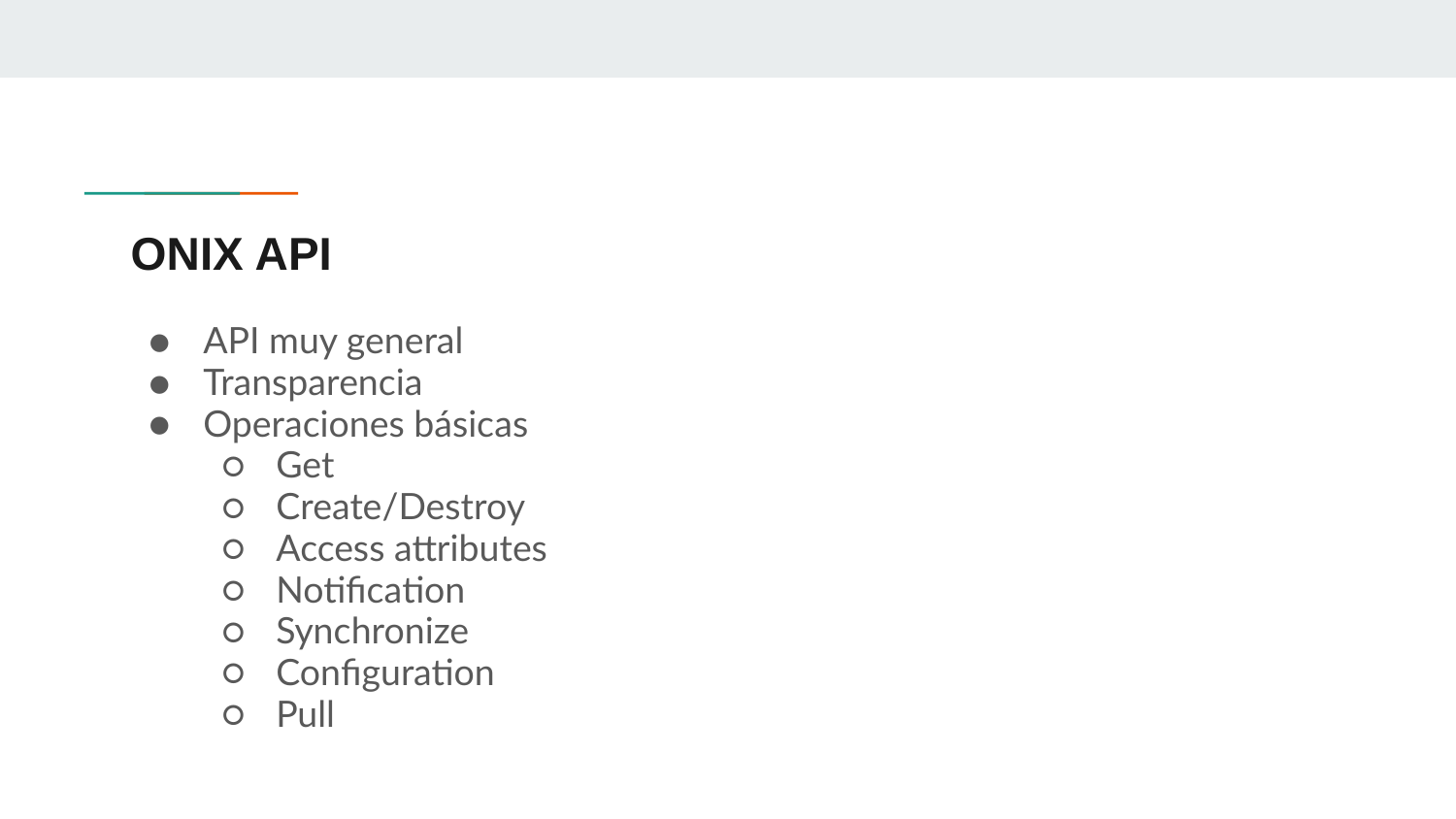

# ONIX API
API muy general
Transparencia
Operaciones básicas
Get
Create/Destroy
Access attributes
Notification
Synchronize
Configuration
Pull